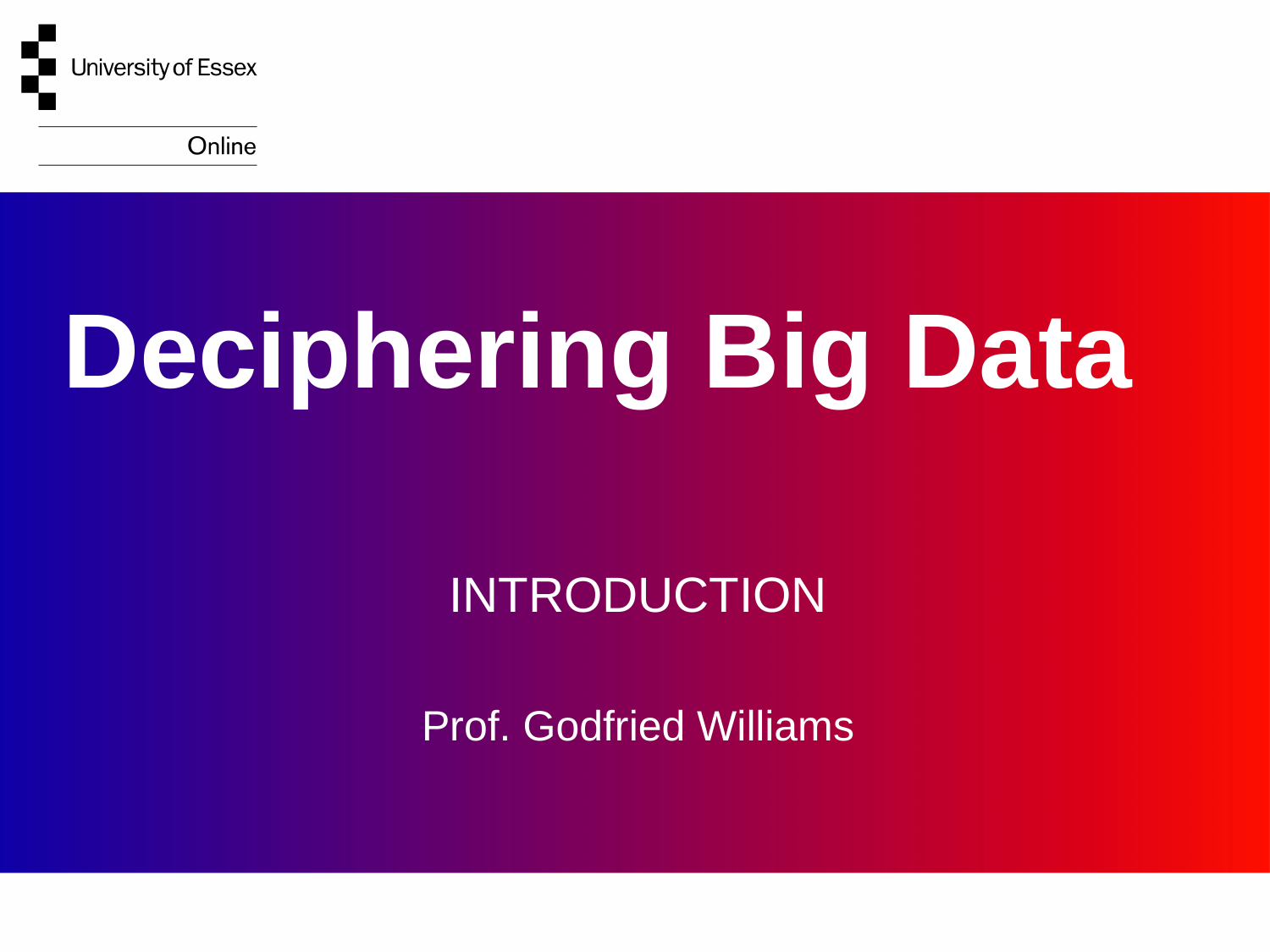

# Deciphering Big Data
INTRODUCTION

Prof. Godfried Williams